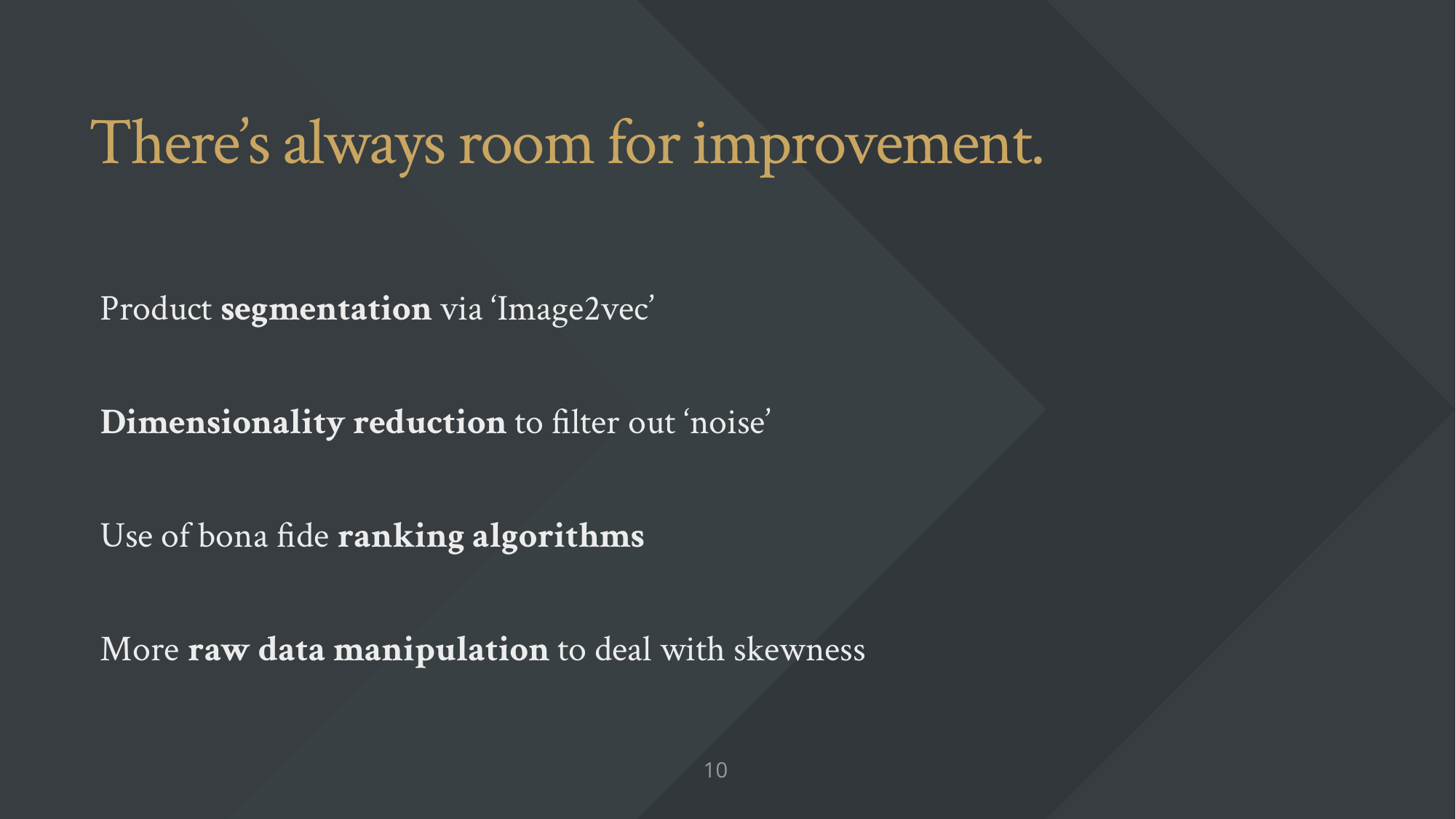

# There’s always room for improvement.
Product segmentation via ‘Image2vec’

Dimensionality reduction to filter out ‘noise’

Use of bona fide ranking algorithms

More raw data manipulation to deal with skewness
10